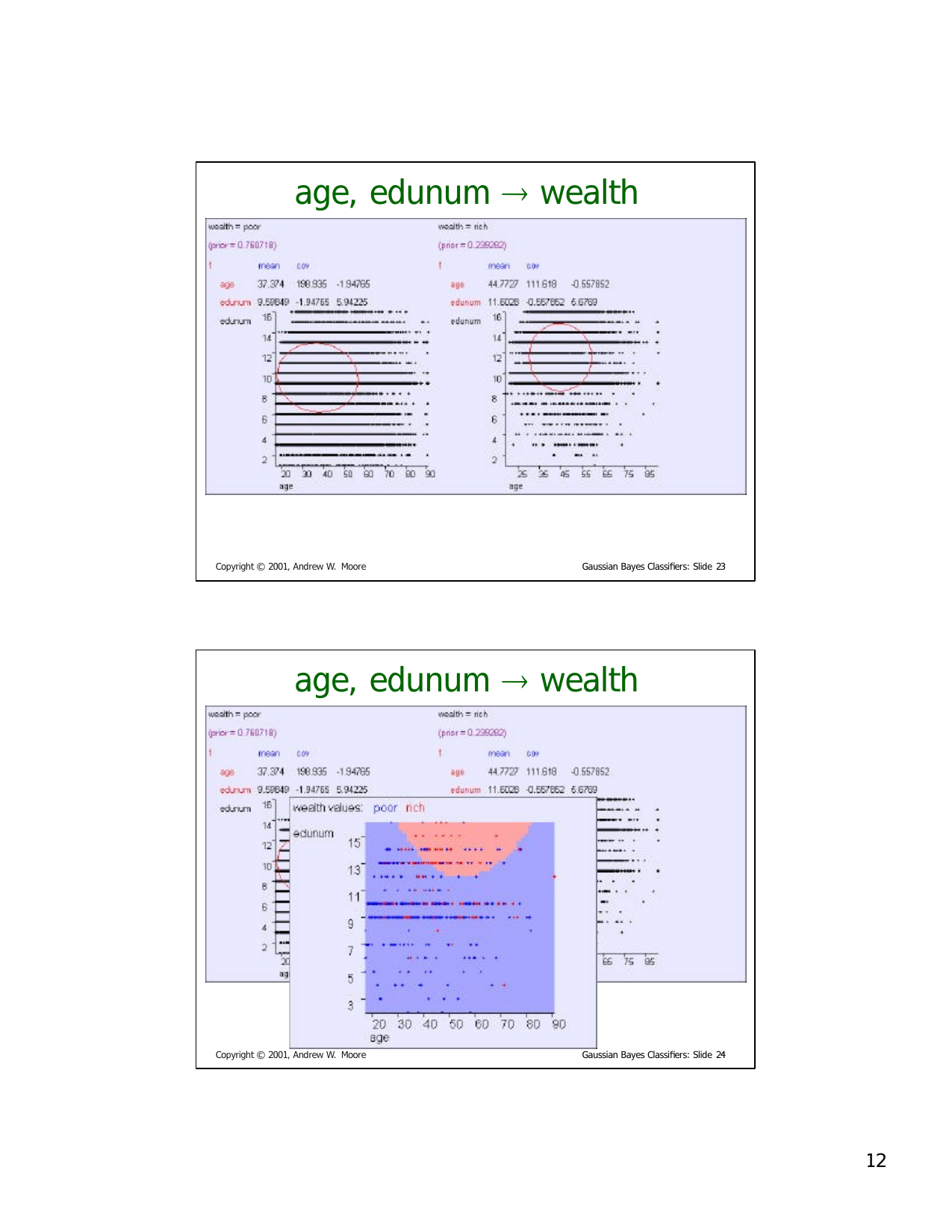

# age, edunum → wealth

Copyright © 2001, Andrew W. Moore
Gaussian Bayes Classifiers: Slide 23

age, edunum → wealth

Copyright © 2001, Andrew W. Moore
Gaussian Bayes Classifiers: Slide 24
12